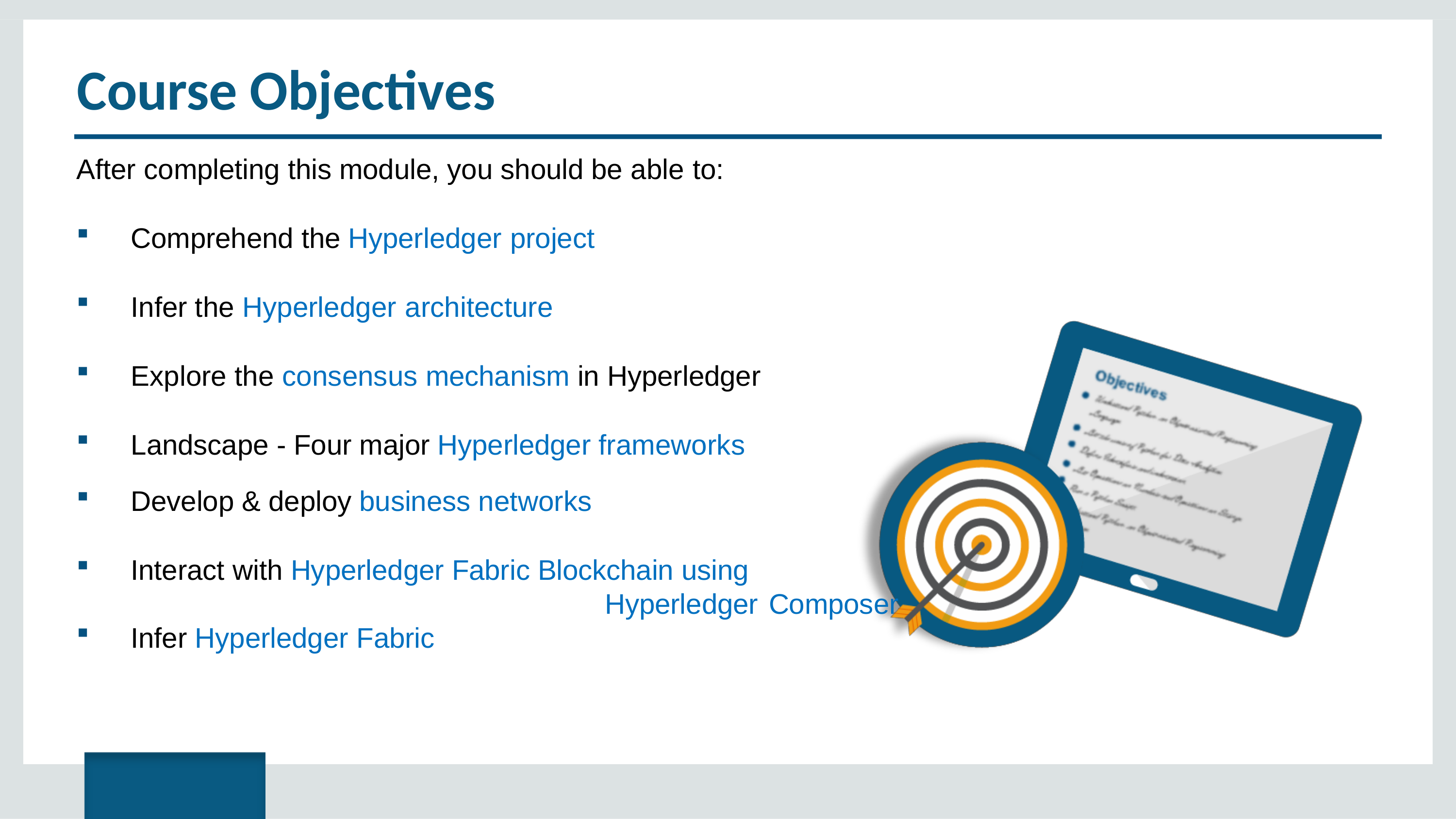

# Course Objectives

After completing this module, you should be able to:

Comprehend the Hyperledger project

Infer the Hyperledger architecture

Explore the consensus mechanism in Hyperledger

Landscape - Four major Hyperledger frameworks

Develop & deploy business networks

Interact with Hyperledger Fabric Blockchain using
                                                                    Hyperledger Composer
Infer Hyperledger Fabric